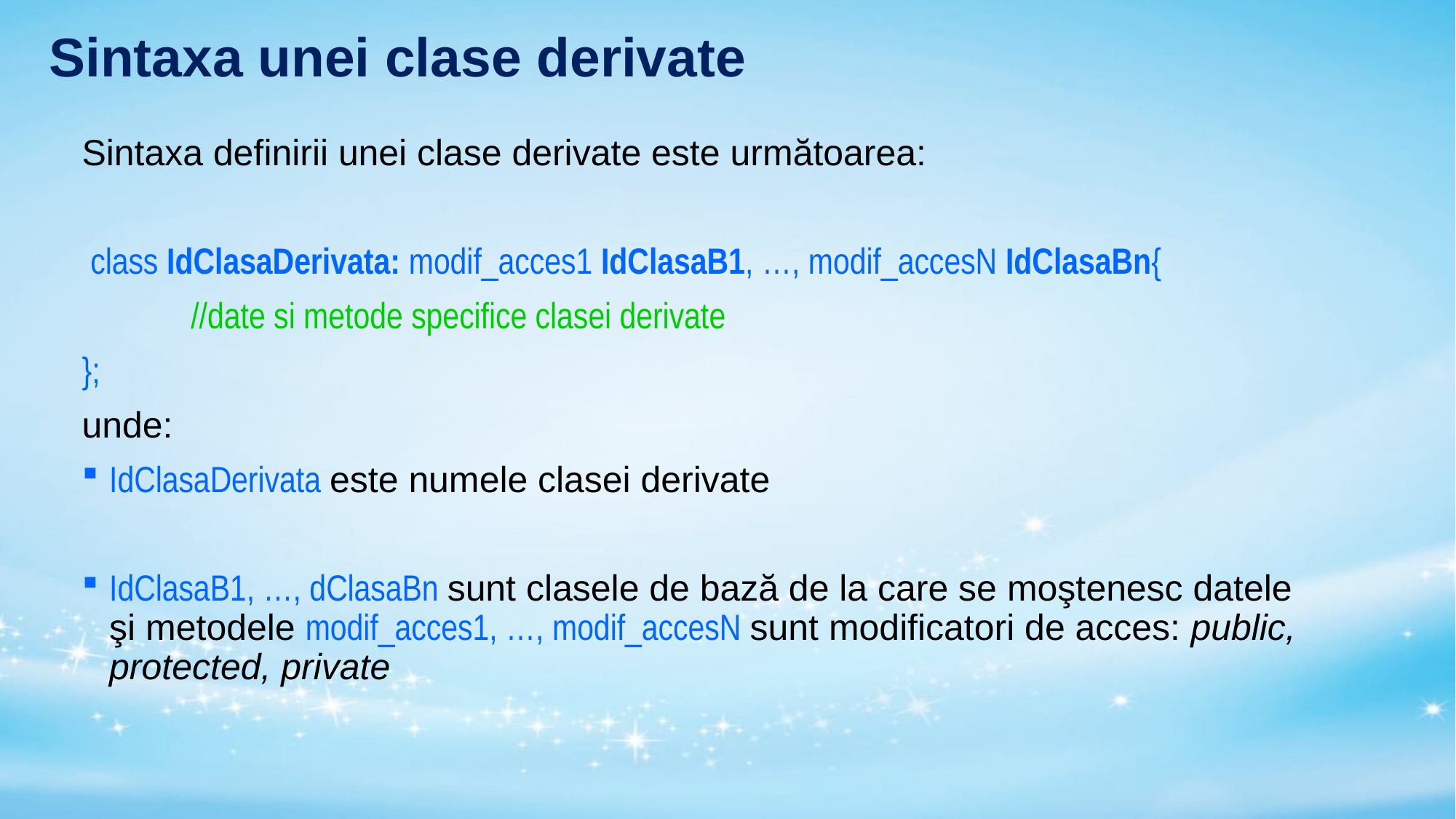

# Sintaxa unei clase derivate
Sintaxa definirii unei clase derivate este următoarea:

 class IdClasaDerivata: modif_acces1 IdClasaB1, …, modif_accesN IdClasaBn{
             //date si metode specifice clasei derivate
};
unde:
IdClasaDerivata este numele clasei derivate

IdClasaB1, …, dClasaBn sunt clasele de bază de la care se moştenesc datele şi metodele modif_acces1, …, modif_accesN sunt modificatori de acces: public, protected, private